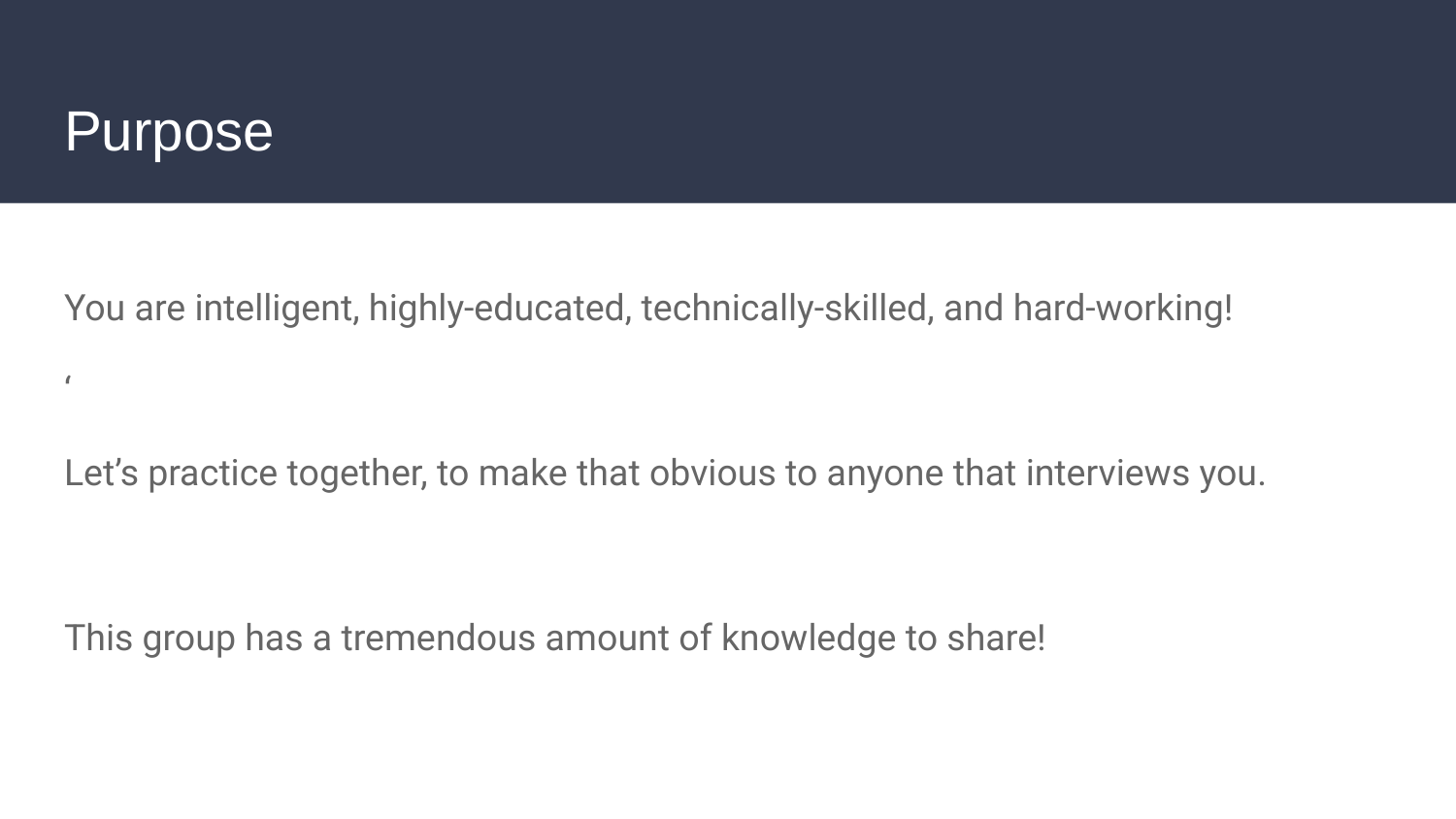

# Purpose
You are intelligent, highly-educated, technically-skilled, and hard-working!
‘
Let’s practice together, to make that obvious to anyone that interviews you.

This group has a tremendous amount of knowledge to share!